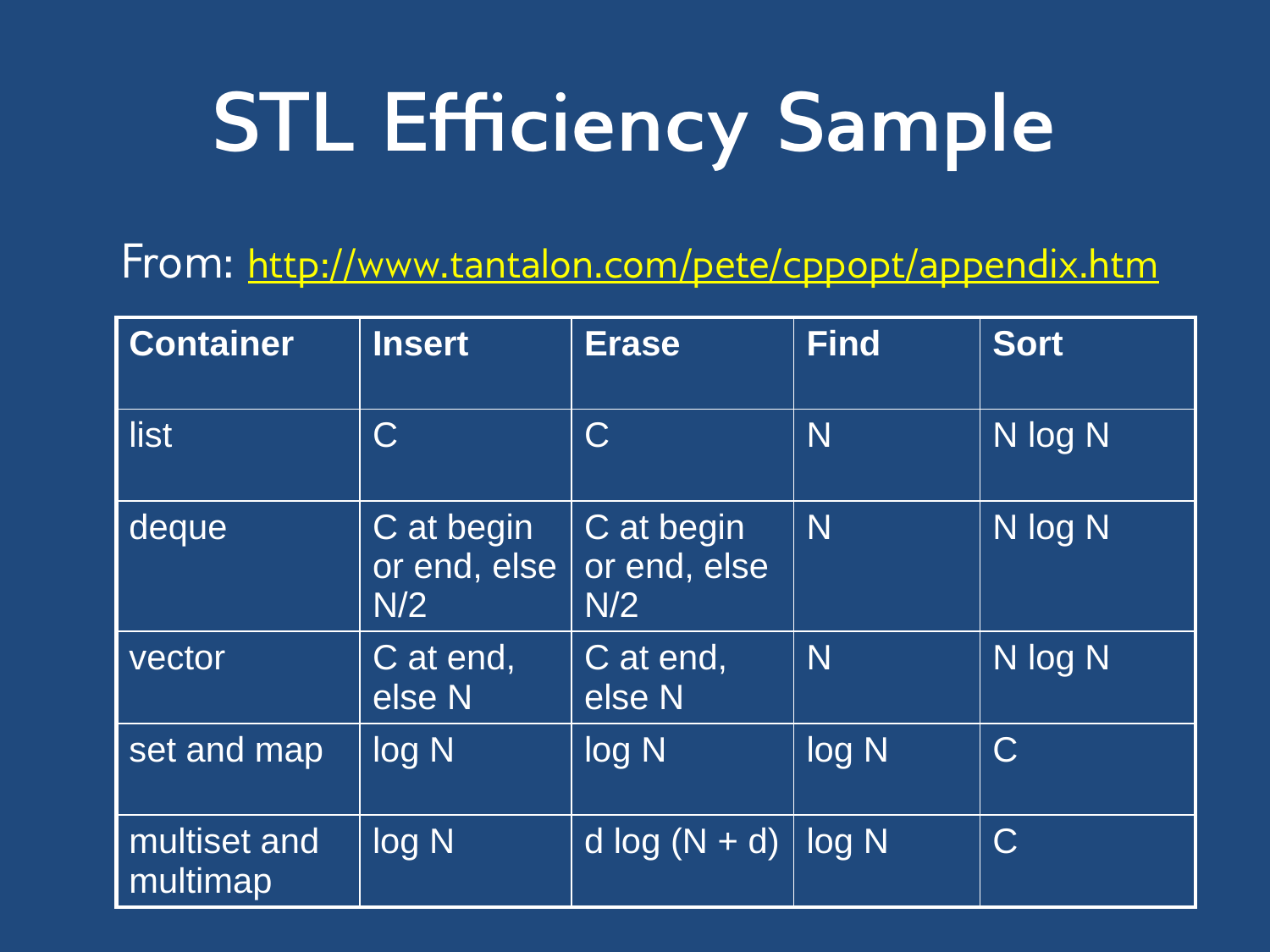

# STL Efficiency Sample
From: http://www.tantalon.com/pete/cppopt/appendix.htm

| Container | Insert | Erase | Find | Sort |
| --- | --- | --- | --- | --- |
| list | C | C | N | N log N |
| deque | C at begin or end, else N/2 | C at begin or end, else N/2 | N | N log N |
| vector | C at end, else N | C at end, else N | N | N log N |
| set and map | log N | log N | log N | C |
| multiset and multimap | log N | d log (N + d) | log N | C |